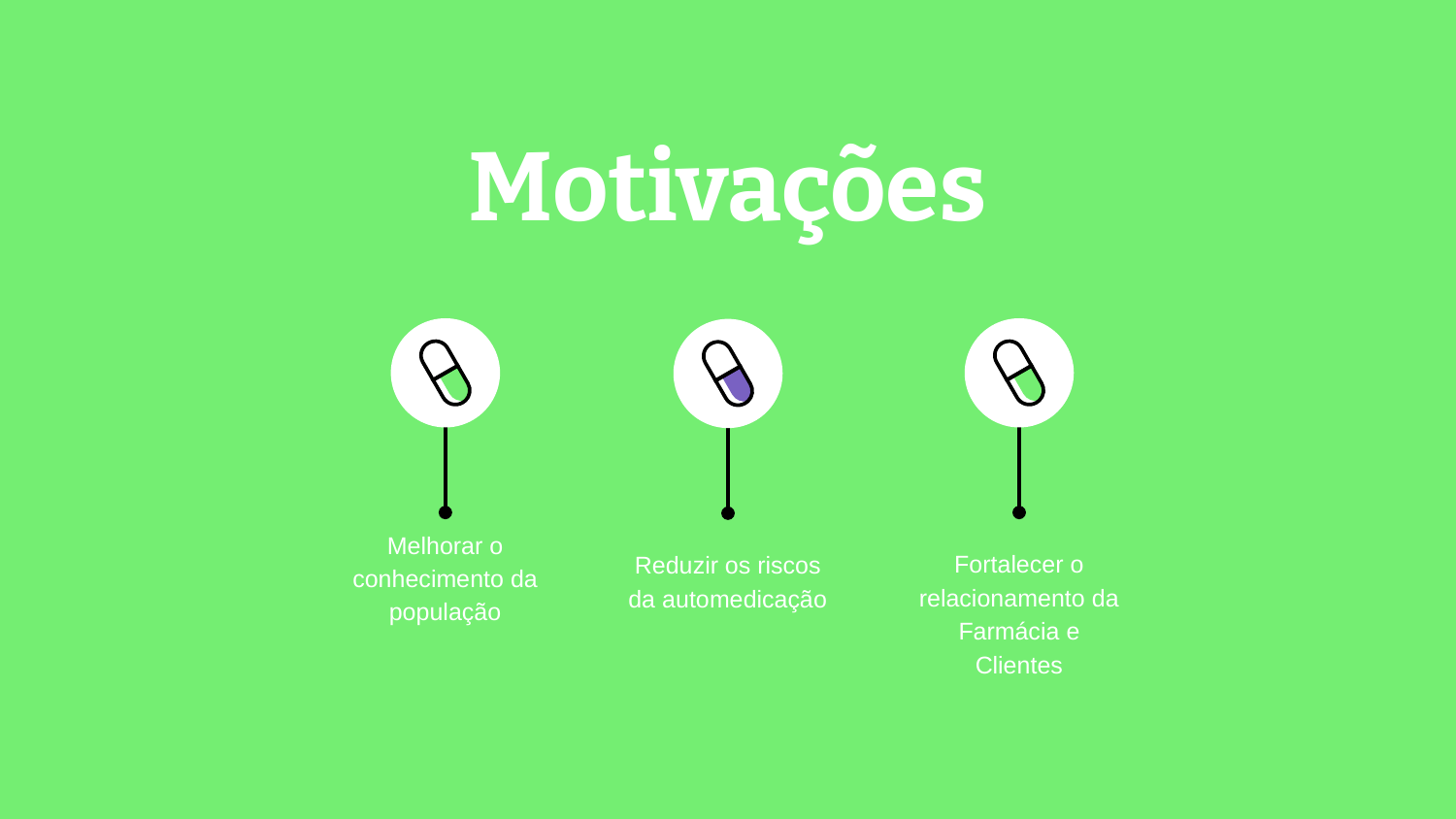

# Motivações

Melhorar o conhecimento da população
Fortalecer o relacionamento da Farmácia e Clientes
Reduzir os riscos da automedicação